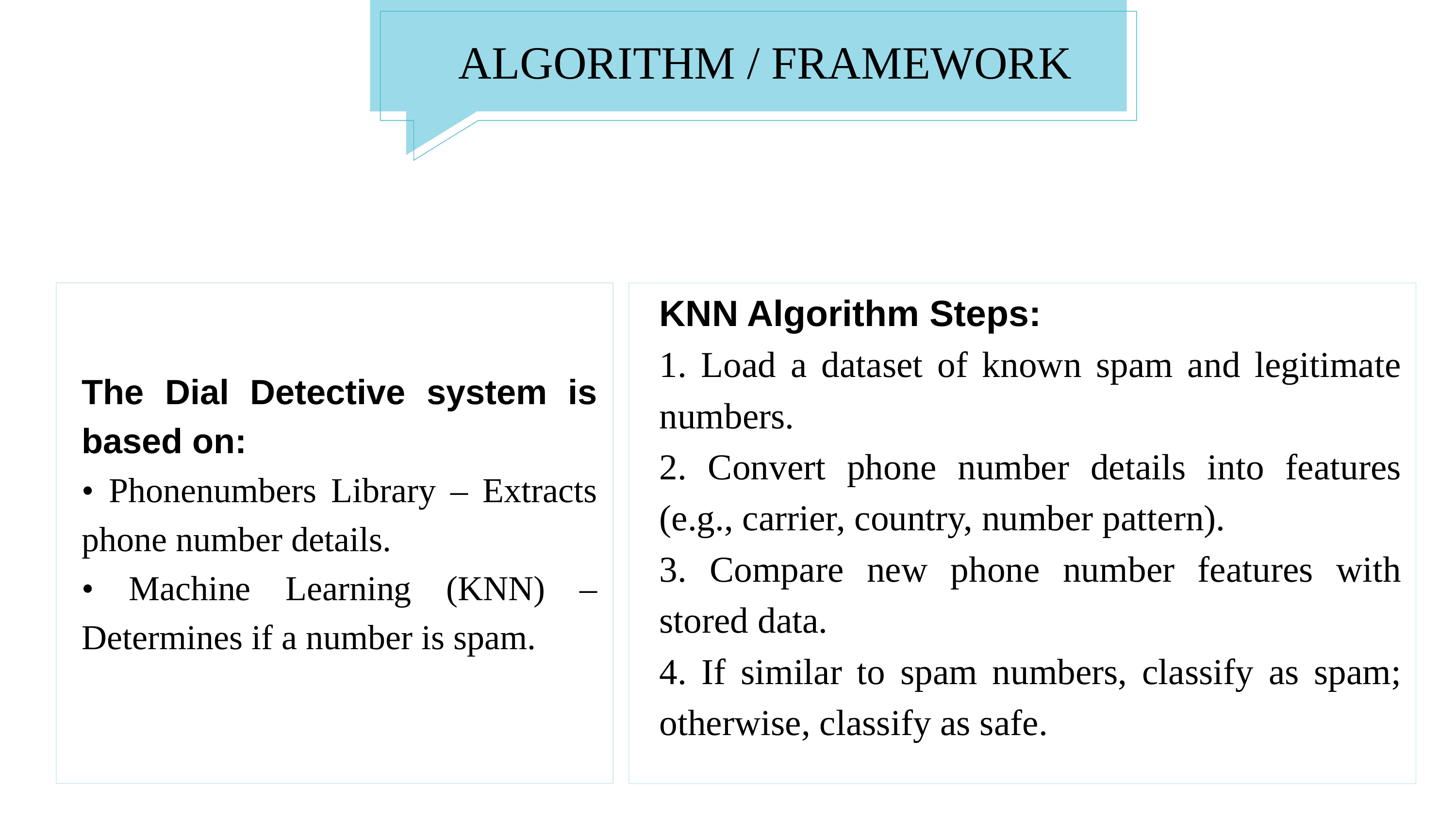

ALGORITHM / FRAMEWORK

KNN Algorithm Steps:
1. Load a dataset of known spam and legitimate numbers.
2. Convert phone number details into features (e.g., carrier, country, number pattern).
3. Compare new phone number features with stored data.
4. If similar to spam numbers, classify as spam; otherwise, classify as safe.

The Dial Detective system is based on:
• Phonenumbers Library – Extracts phone number details.
• Machine Learning (KNN) – Determines if a number is spam.